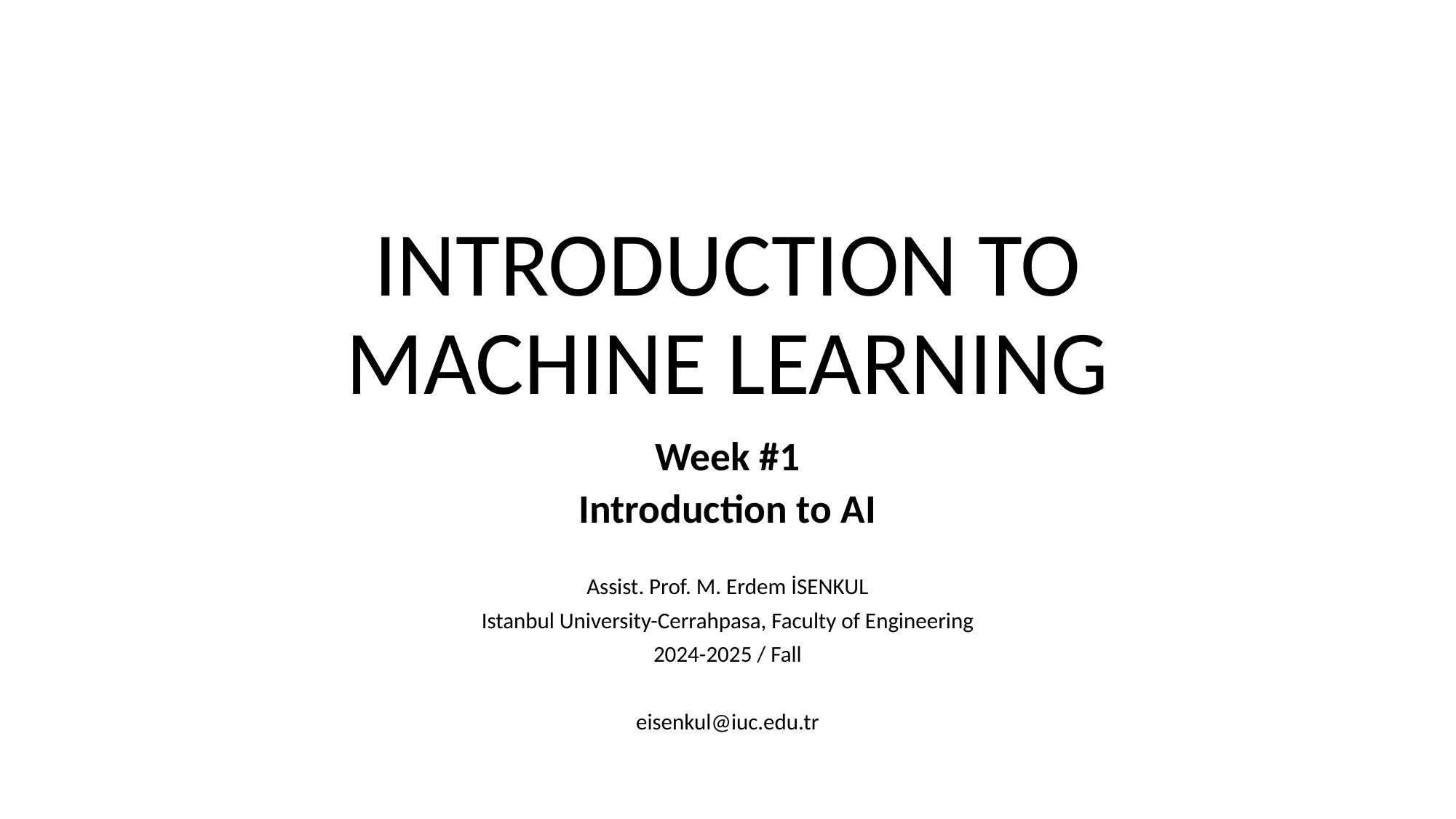

# INTRODUCTION TO MACHINE LEARNING
Week #1
Introduction to AI

Assist. Prof. M. Erdem İSENKUL
Istanbul University-Cerrahpasa, Faculty of Engineering
2024-2025 / Fall

eisenkul@iuc.edu.tr